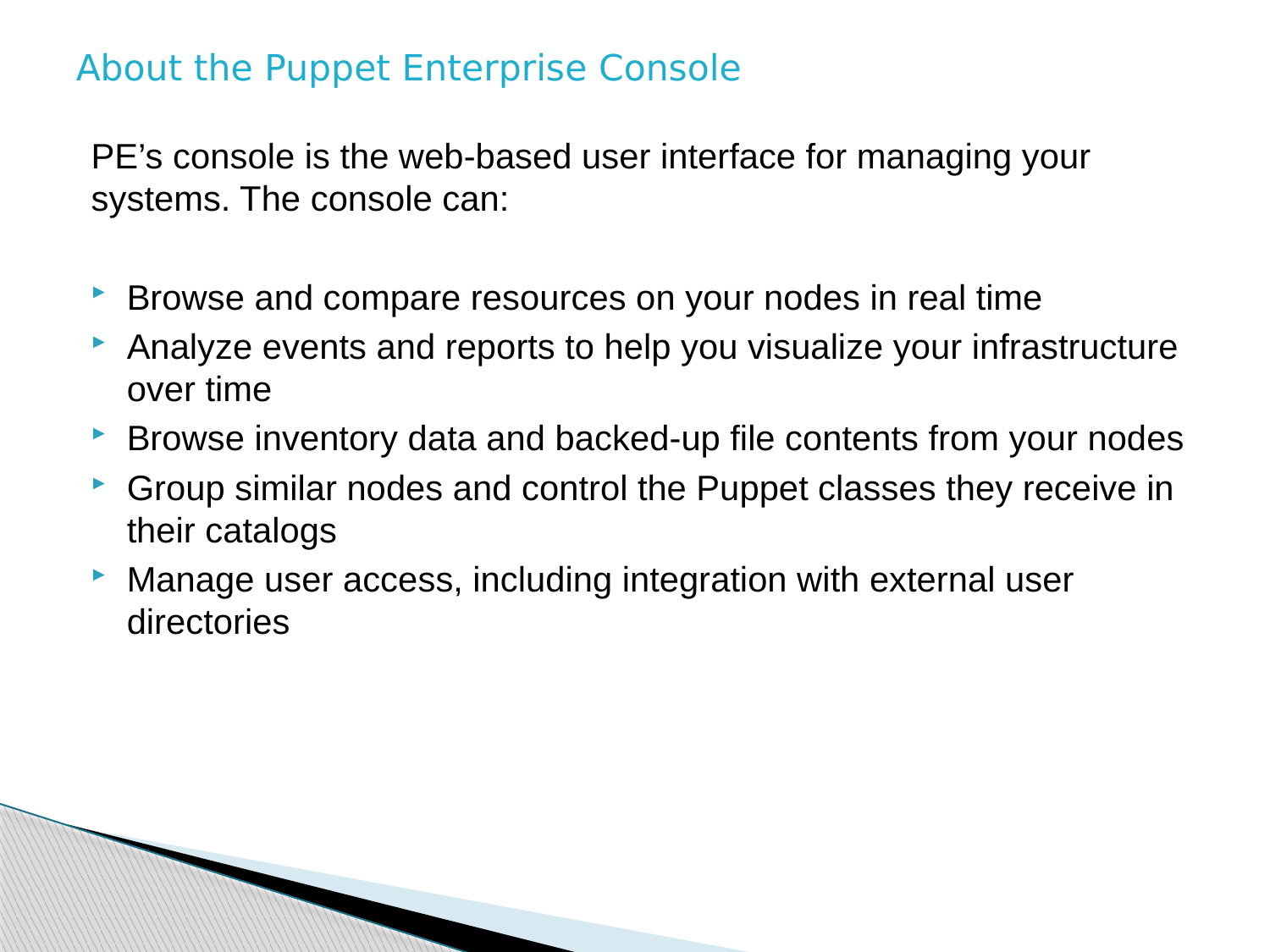

# About the Puppet Enterprise Console
PE’s console is the web-based user interface for managing your systems. The console can:

Browse and compare resources on your nodes in real time
Analyze events and reports to help you visualize your infrastructure over time
Browse inventory data and backed-up file contents from your nodes
Group similar nodes and control the Puppet classes they receive in their catalogs
Manage user access, including integration with external user directories